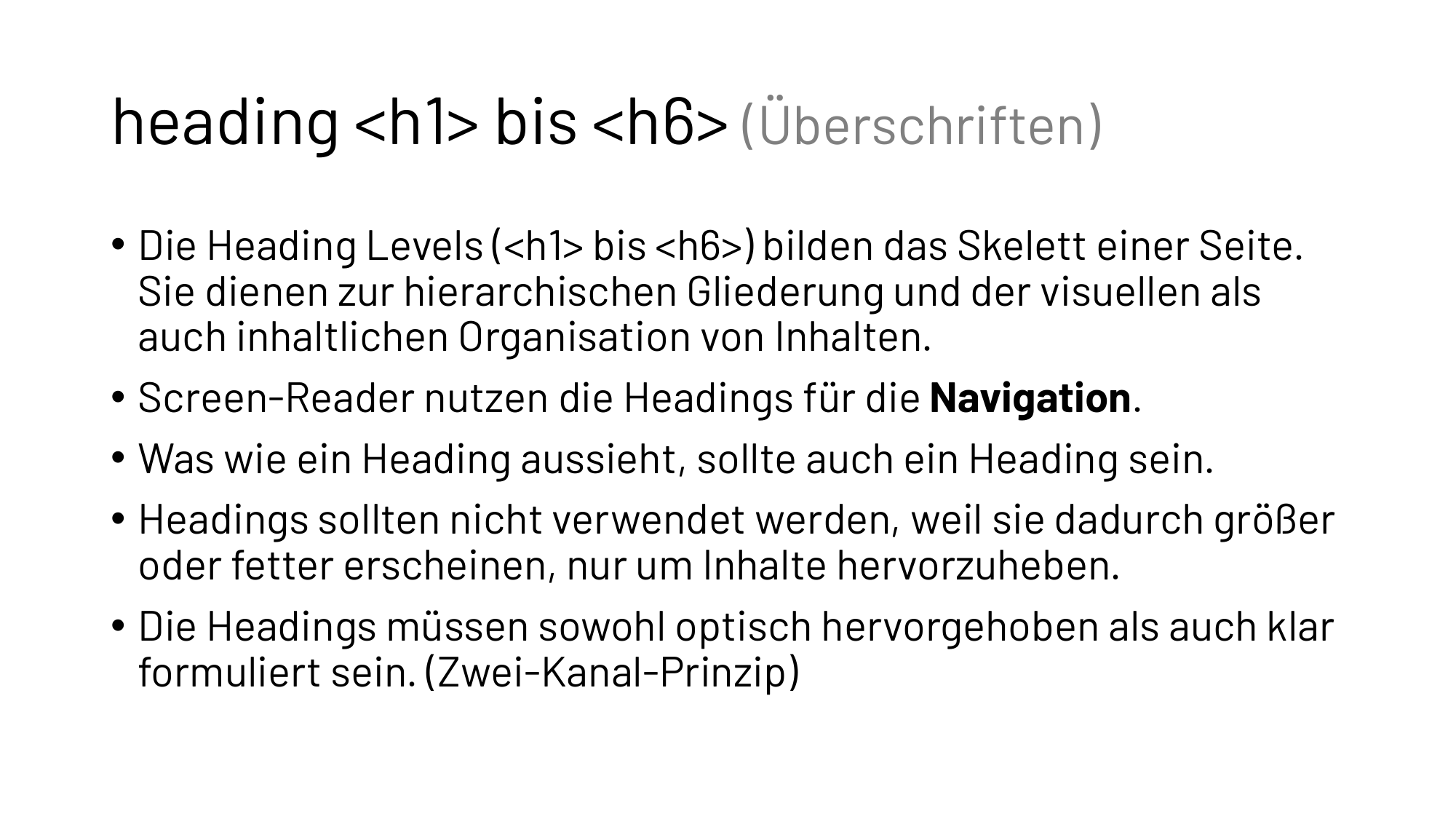

# heading <h1> bis <h6> (Überschriften)
Die Heading Levels (<h1> bis <h6>) bilden das Skelett einer Seite. Sie dienen zur hierarchischen Gliederung und der visuellen als auch inhaltlichen Organisation von Inhalten.
Screen-Reader nutzen die Headings für die Navigation.
Was wie ein Heading aussieht, sollte auch ein Heading sein.
Headings sollten nicht verwendet werden, weil sie dadurch größer oder fetter erscheinen, nur um Inhalte hervorzuheben.
Die Headings müssen sowohl optisch hervorgehoben als auch klar formuliert sein. (Zwei-Kanal-Prinzip)